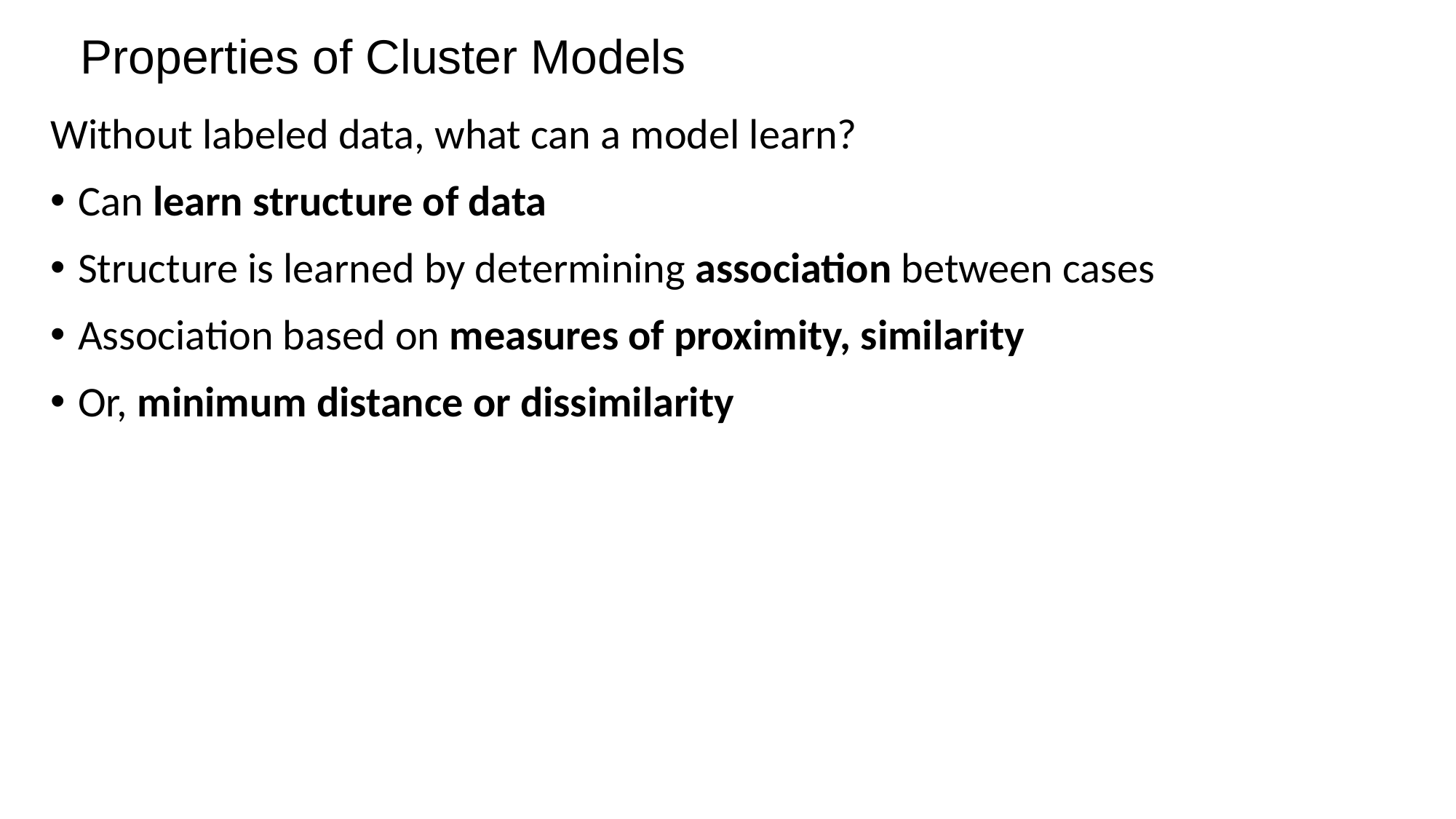

# Properties of Cluster Models
Without labeled data, what can a model learn?
Can learn structure of data
Structure is learned by determining association between cases
Association based on measures of proximity, similarity
Or, minimum distance or dissimilarity